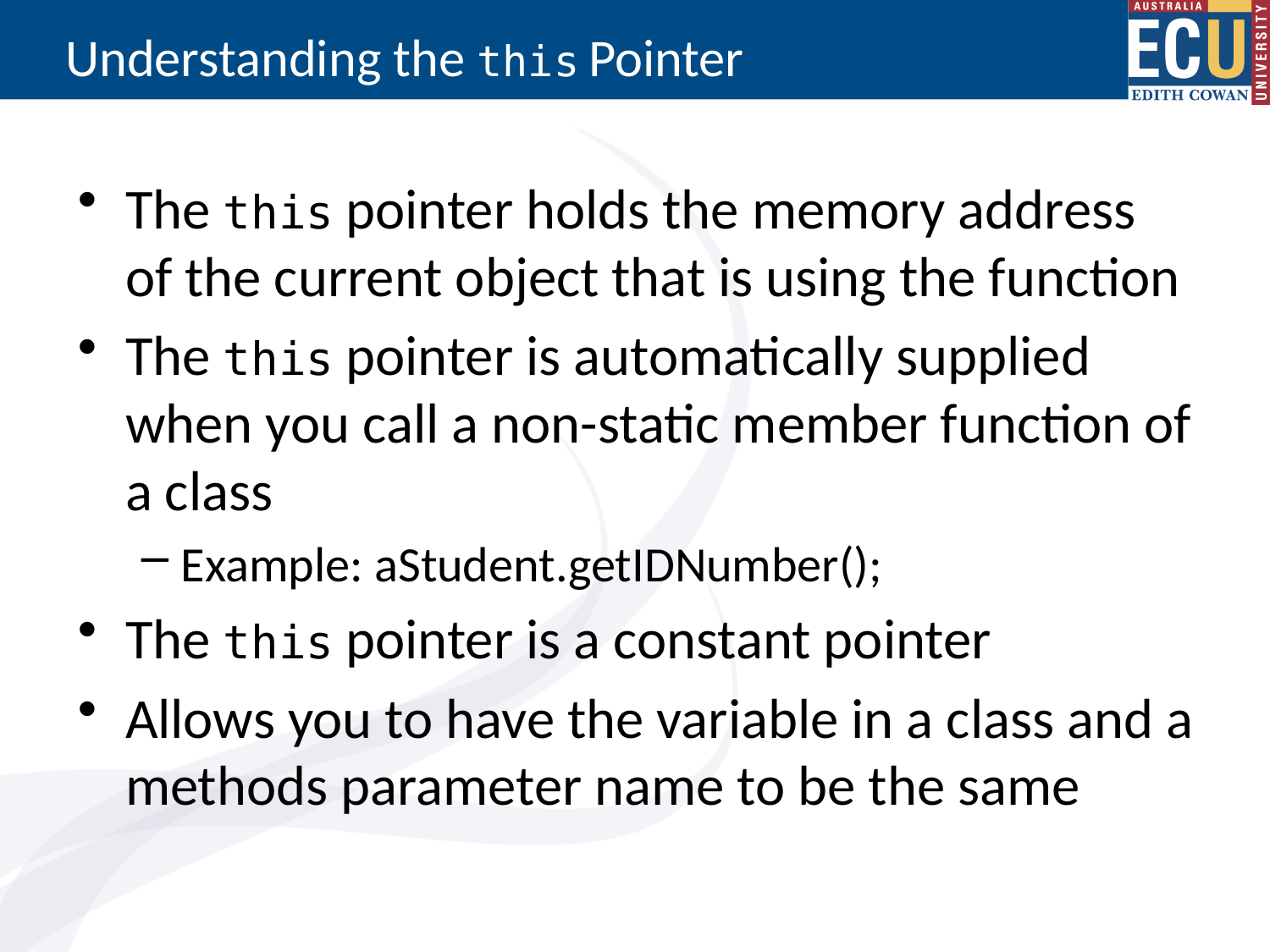

# Understanding the this Pointer
The this pointer holds the memory address of the current object that is using the function
The this pointer is automatically supplied when you call a non-static member function of a class
Example: aStudent.getIDNumber();
The this pointer is a constant pointer
Allows you to have the variable in a class and a methods parameter name to be the same